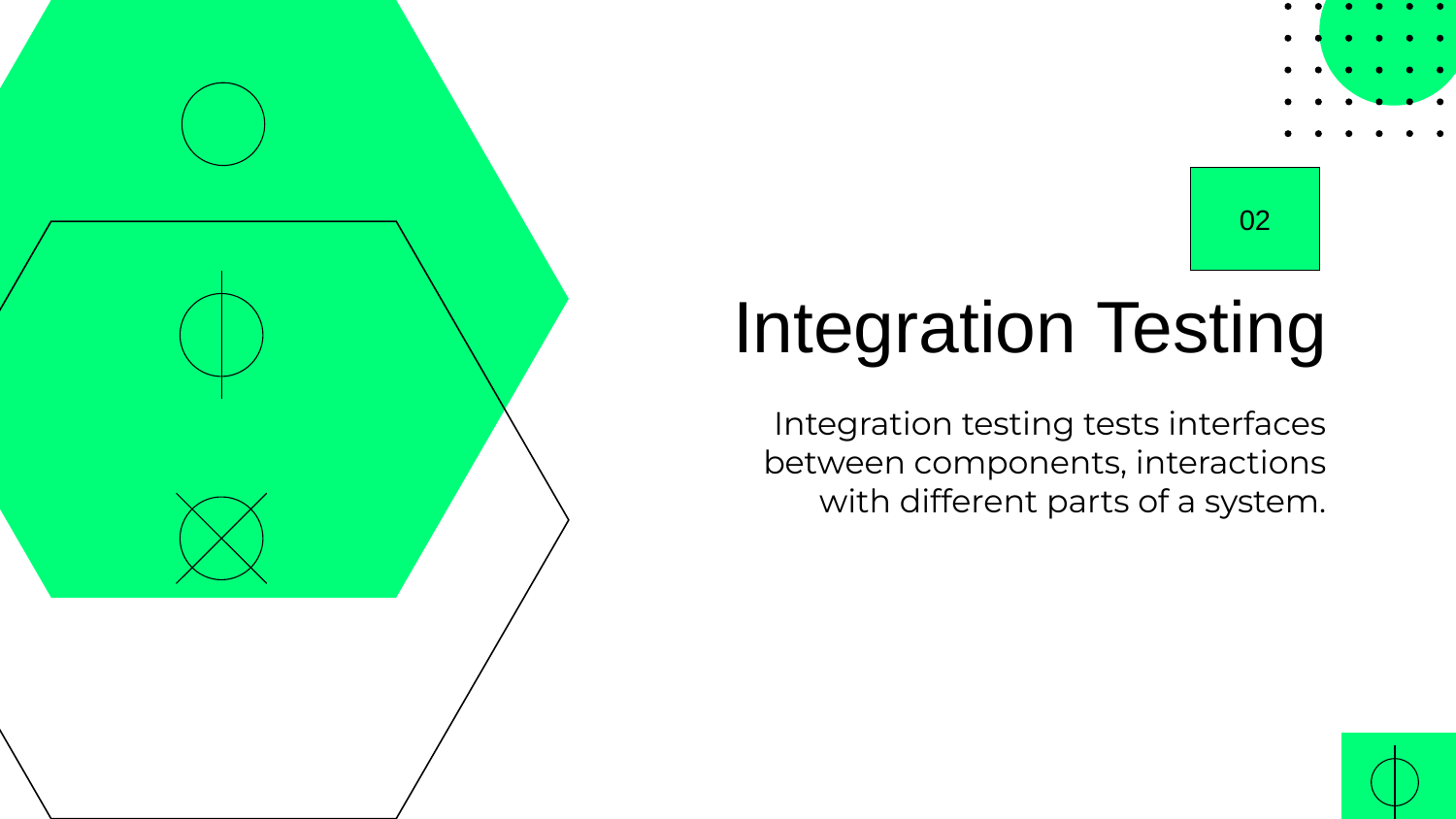

02
Integration Testing
Integration testing tests interfaces between components, interactions with different parts of a system.